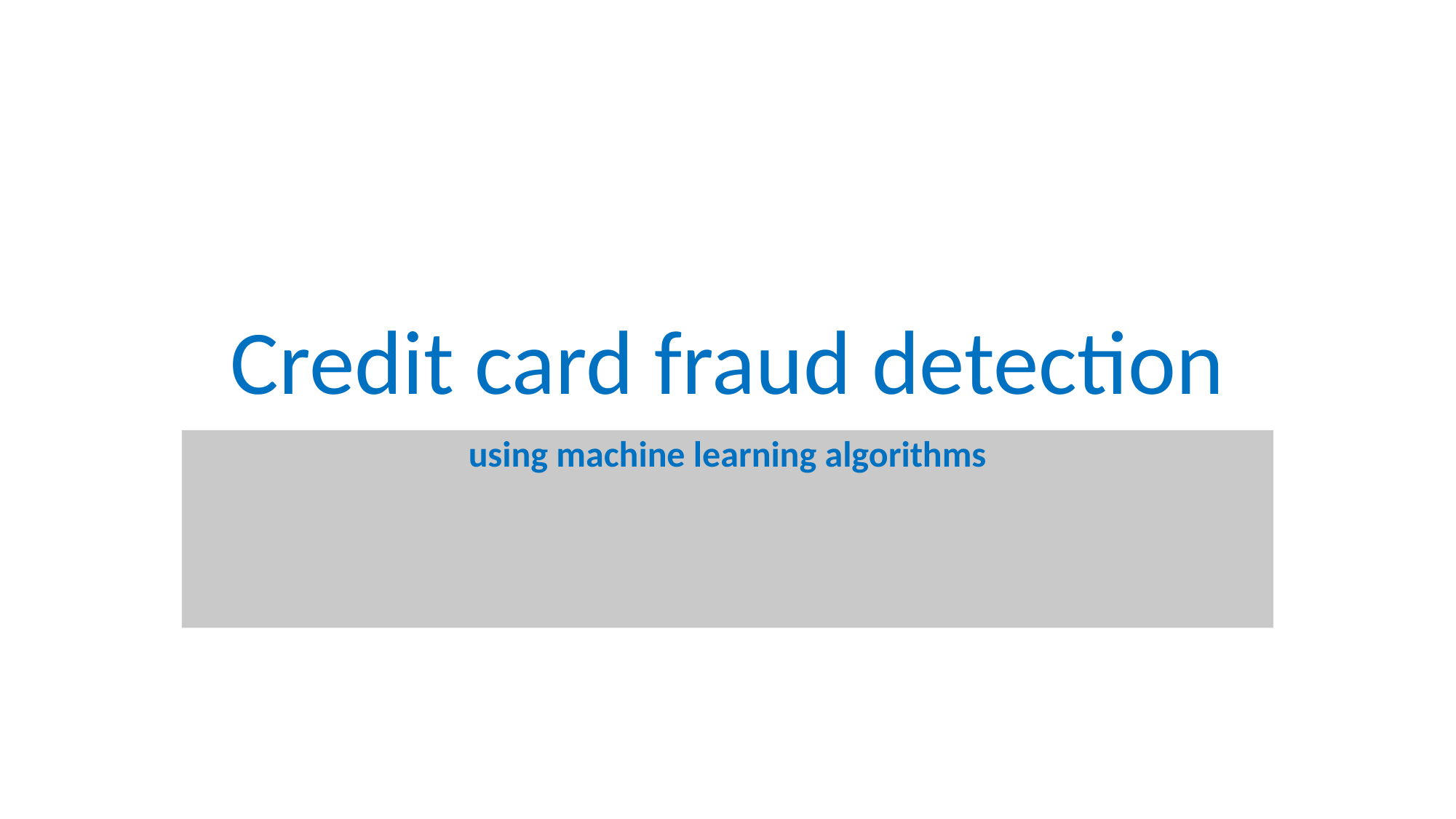

# Credit card fraud detection
using machine learning algorithms